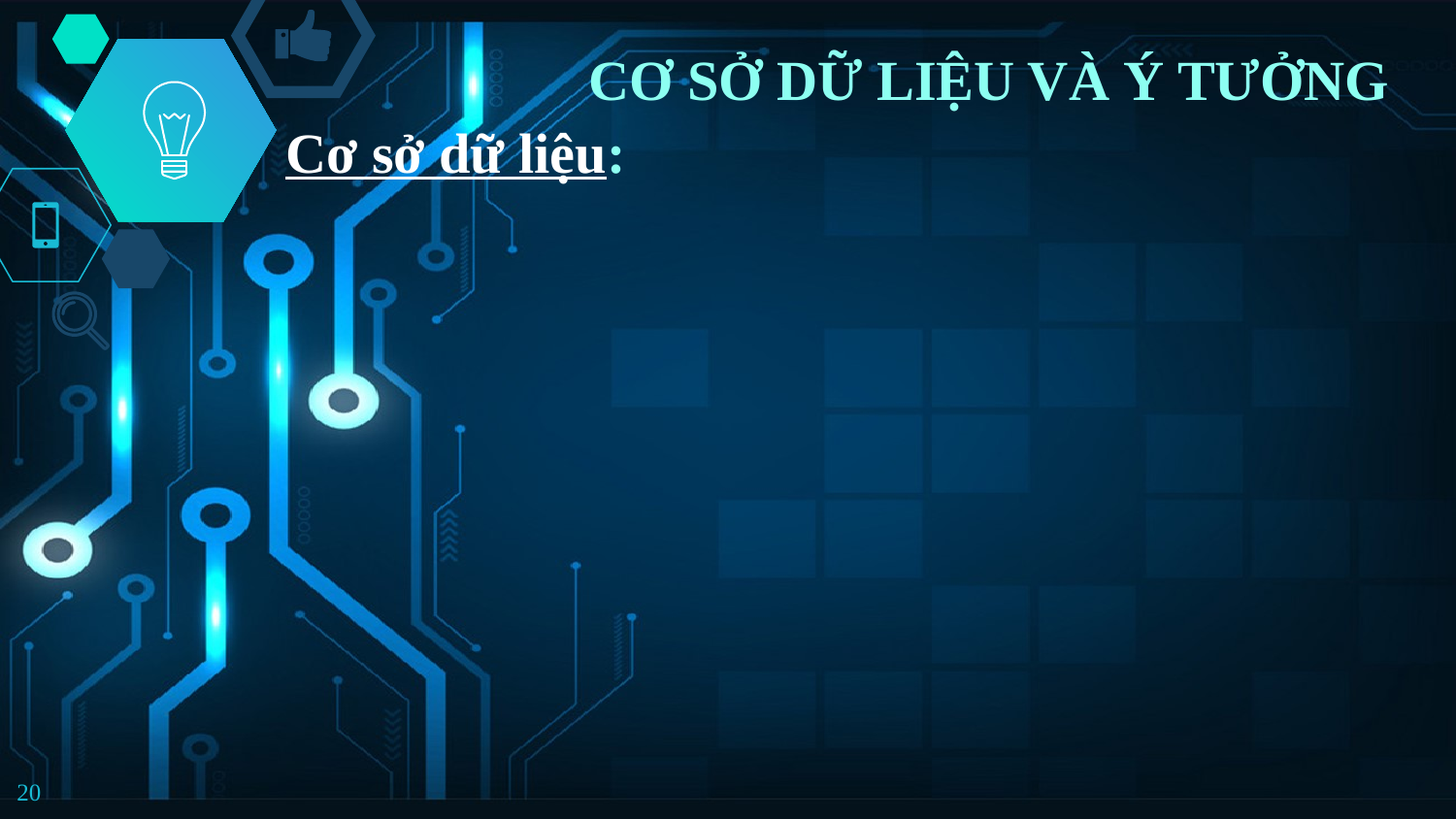

# CƠ SỞ DỮ LIỆU VÀ Ý TƯỞNG
Cơ sở dữ liệu:
20